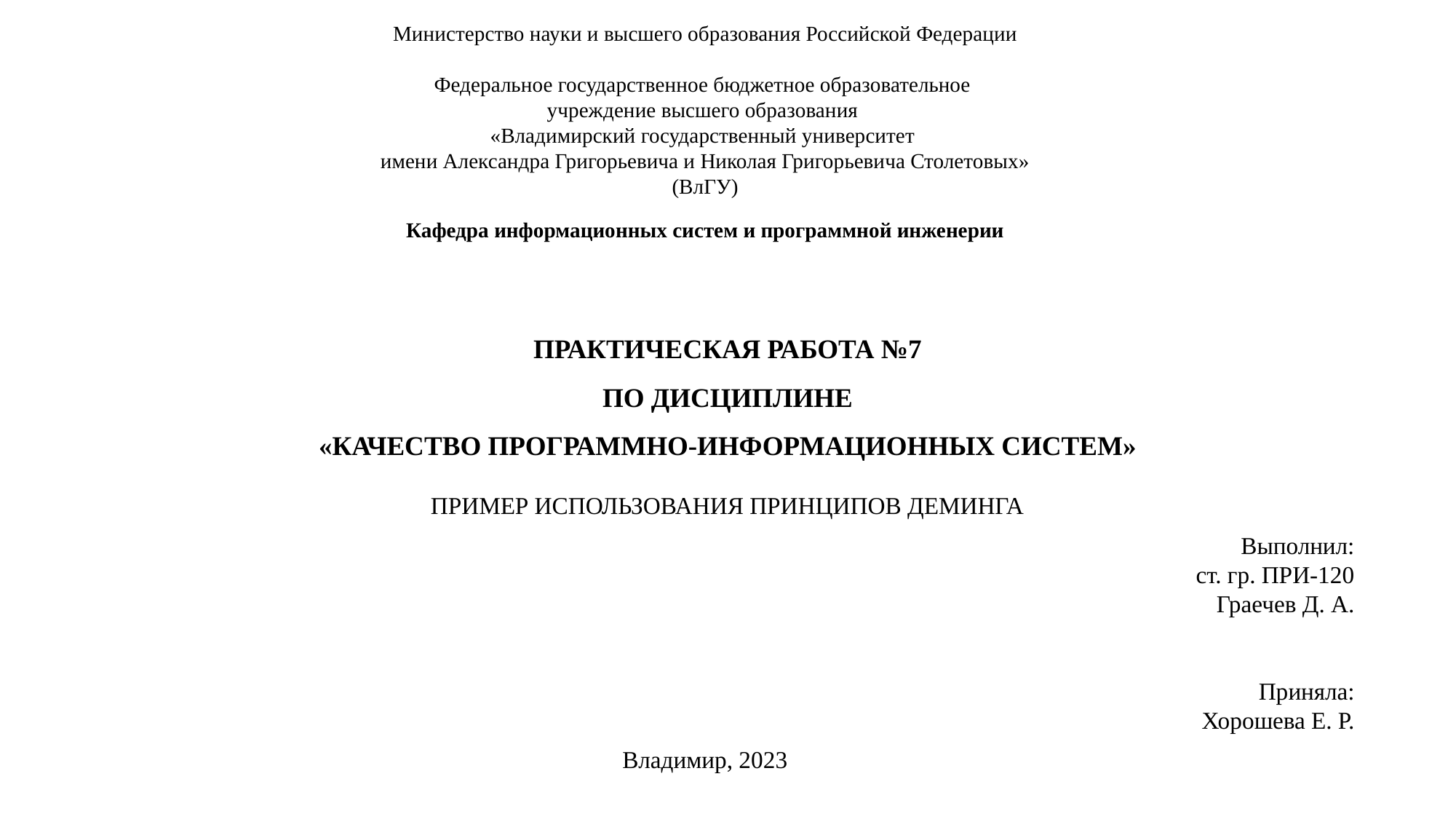

Министерство науки и высшего образования Российской Федерации

Федеральное государственное бюджетное образовательное
учреждение высшего образования
«Владимирский государственный университет
имени Александра Григорьевича и Николая Григорьевича Столетовых»
(ВлГУ)

Кафедра информационных систем и программной инженерии
# ПРАКТИЧЕСКАЯ РАБОТА №7 ПО ДИСЦИПЛИНЕ «КАЧЕСТВО ПРОГРАММНО-ИНФОРМАЦИОННЫХ СИСТЕМ»
ПРИМЕР ИСПОЛЬЗОВАНИЯ ПРИНЦИПОВ ДЕМИНГА
Выполнил:
ст. гр. ПРИ-120
Граечев Д. А.

Приняла:
Хорошева Е. Р.
Владимир, 2023